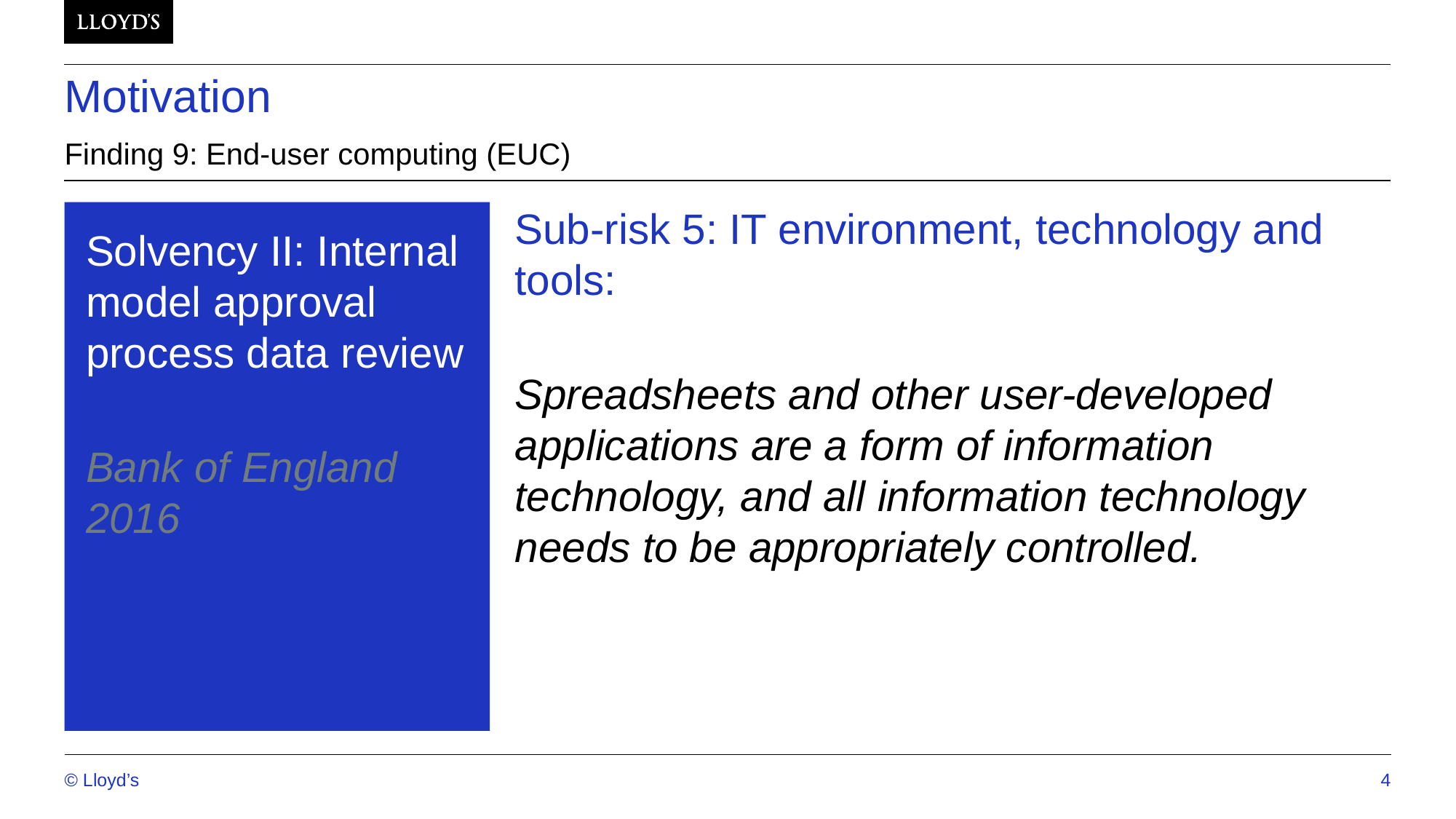

# Motivation
Finding 9: End-user computing (EUC)
Solvency II: Internal model approval process data review

Bank of England 2016
Sub-risk 5: IT environment, technology and tools:

Spreadsheets and other user-developed applications are a form of information technology, and all information technology needs to be appropriately controlled.

© Lloyd’s